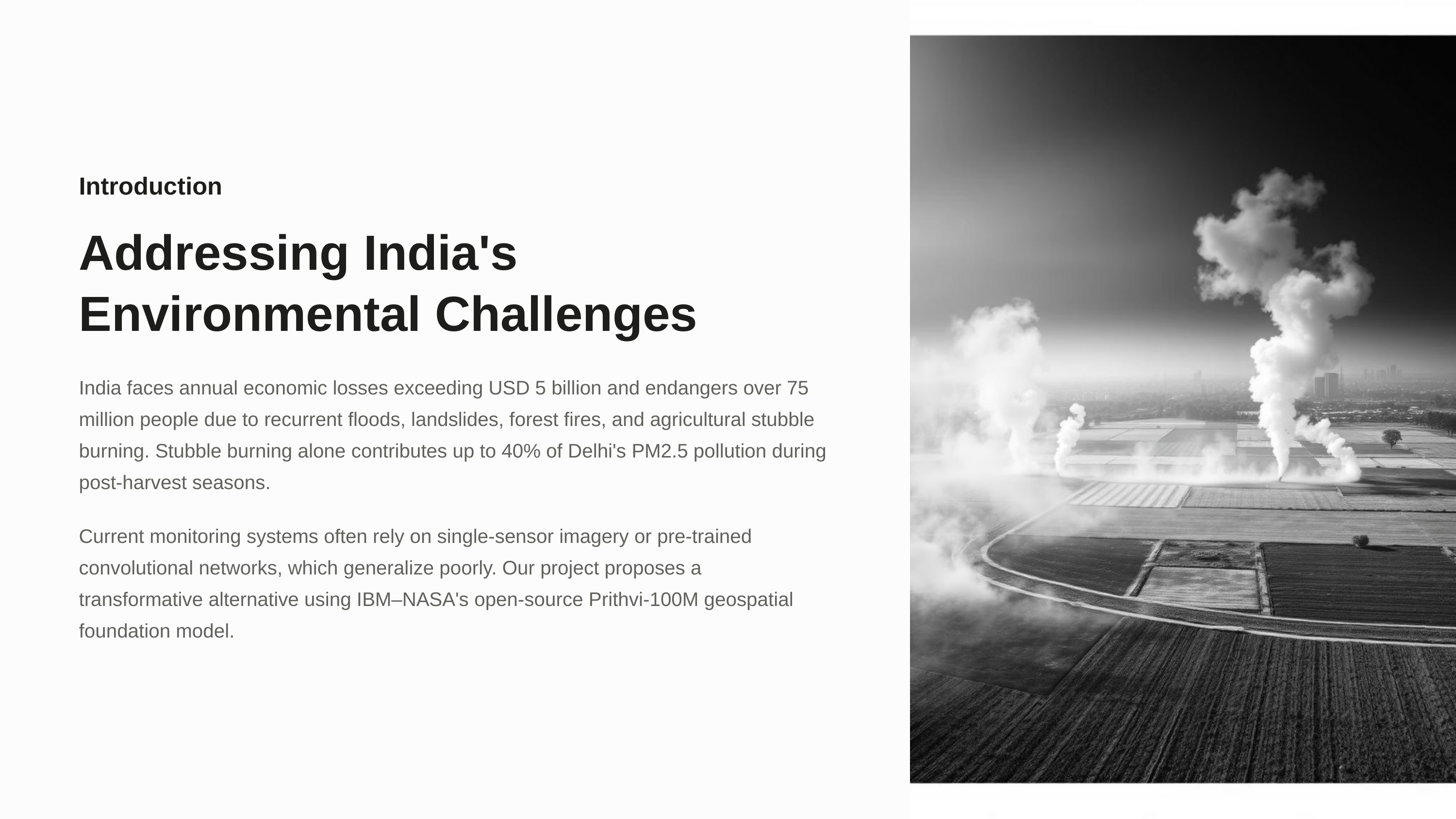

Introduction
Addressing India's Environmental Challenges
India faces annual economic losses exceeding USD 5 billion and endangers over 75 million people due to recurrent floods, landslides, forest fires, and agricultural stubble burning. Stubble burning alone contributes up to 40% of Delhi's PM2.5 pollution during post-harvest seasons.
Current monitoring systems often rely on single-sensor imagery or pre-trained convolutional networks, which generalize poorly. Our project proposes a transformative alternative using IBM–NASA's open-source Prithvi-100M geospatial foundation model.